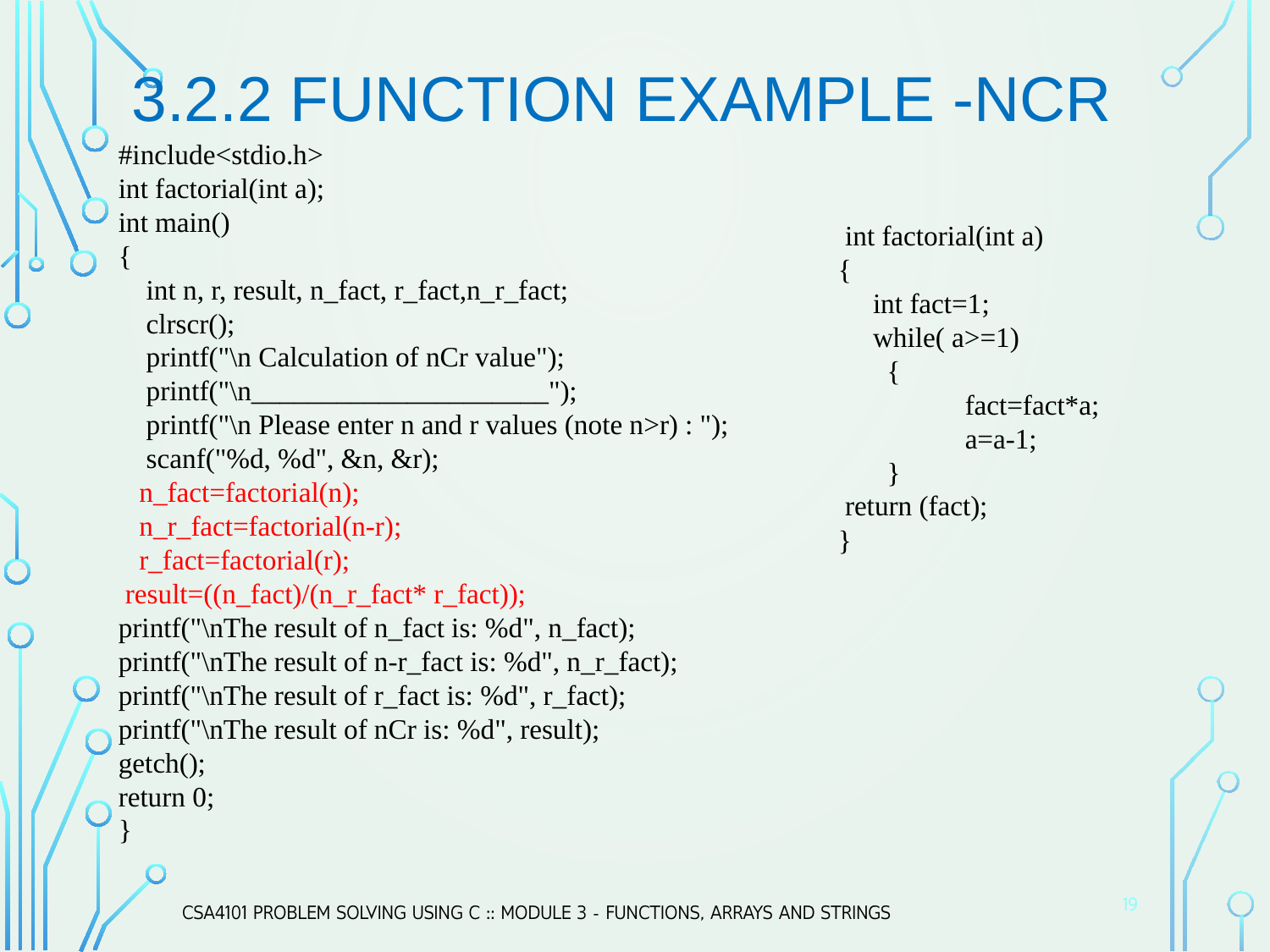

# 3.2.2 Function Example -ncr
#include<stdio.h>
int factorial(int a);
int main()
{
    int n, r, result, n_fact, r_fact,n_r_fact;
    clrscr();
    printf("\n Calculation of nCr value");
    printf("\n_____________________");
    printf("\n Please enter n and r values (note n>r) : ");
    scanf("%d, %d", &n, &r);
   n_fact=factorial(n);
   n_r_fact=factorial(n-r);
   r_fact=factorial(r);
 result=((n_fact)/(n_r_fact* r_fact));
printf("\nThe result of n_fact is: %d", n_fact);
printf("\nThe result of n-r_fact is: %d", n_r_fact);
printf("\nThe result of r_fact is: %d", r_fact);
printf("\nThe result of nCr is: %d", result);
getch();
return 0;
}

 int factorial(int a)
{
     int fact=1;
     while( a>=1)
       {
	fact=fact*a;
	a=a-1;
       }
 return (fact);
}
19
CSA4101 PROBLEM SOLVING USING C :: MODULE 3 - FUNCTIONS, ARRAYS AND STRINGS